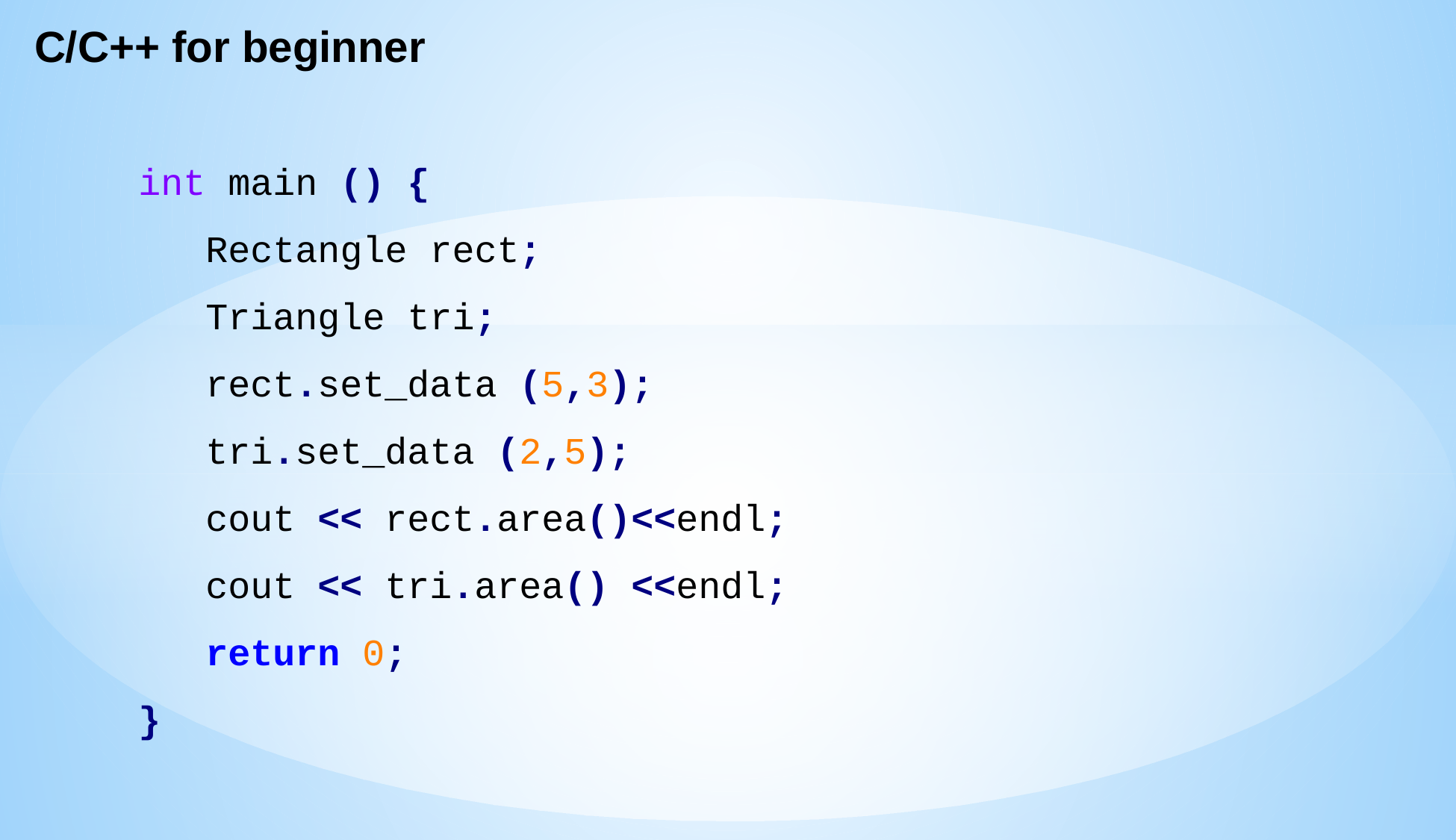

C/C++ for beginner
int main () {
   Rectangle rect;
   Triangle tri;
   rect.set_data (5,3);
   tri.set_data (2,5);
   cout << rect.area()<<endl;
   cout << tri.area() <<endl;
   return 0;
}